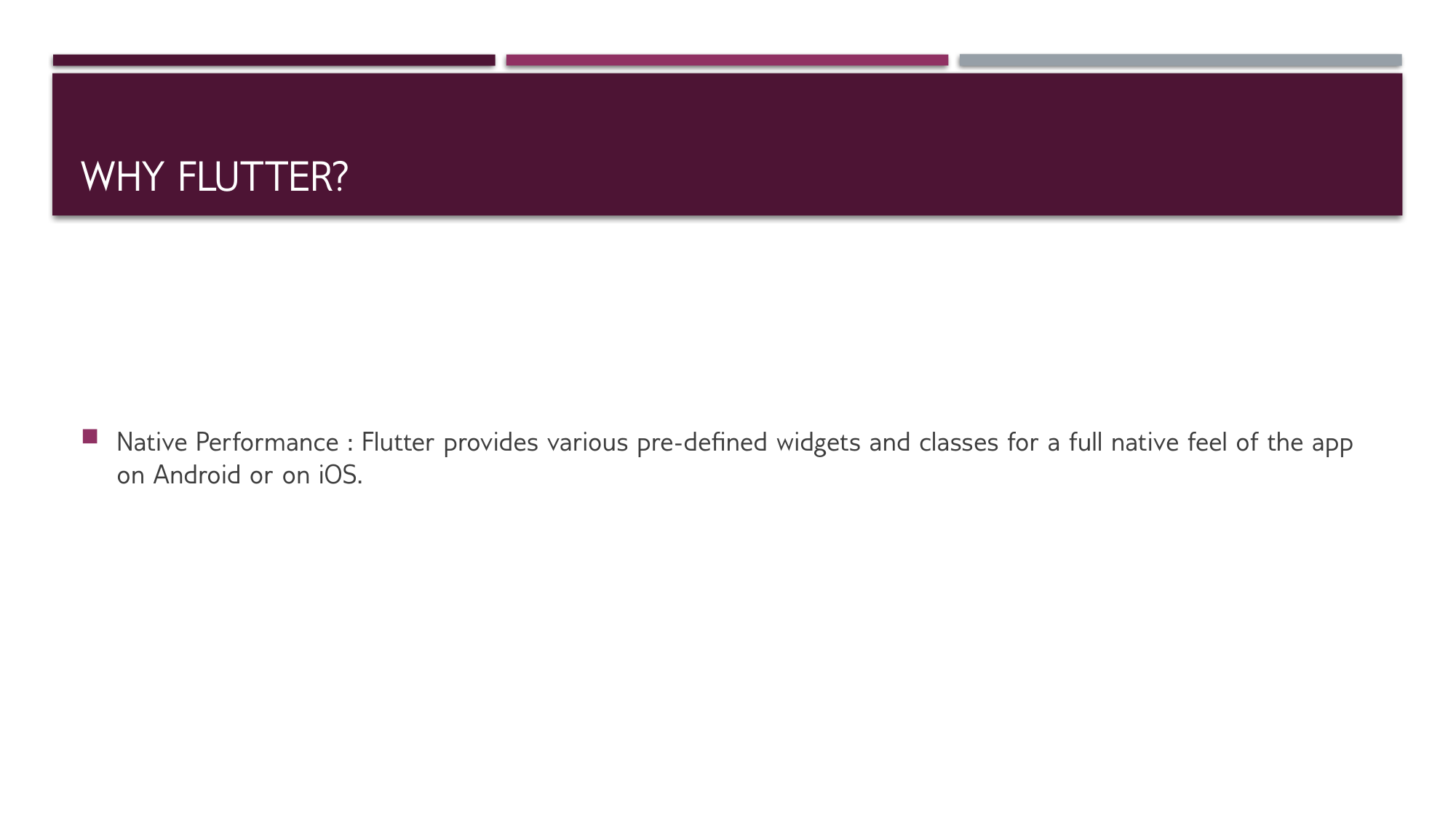

# Why Flutter?
Native Performance : Flutter provides various pre-defined widgets and classes for a full native feel of the app on Android or on iOS.